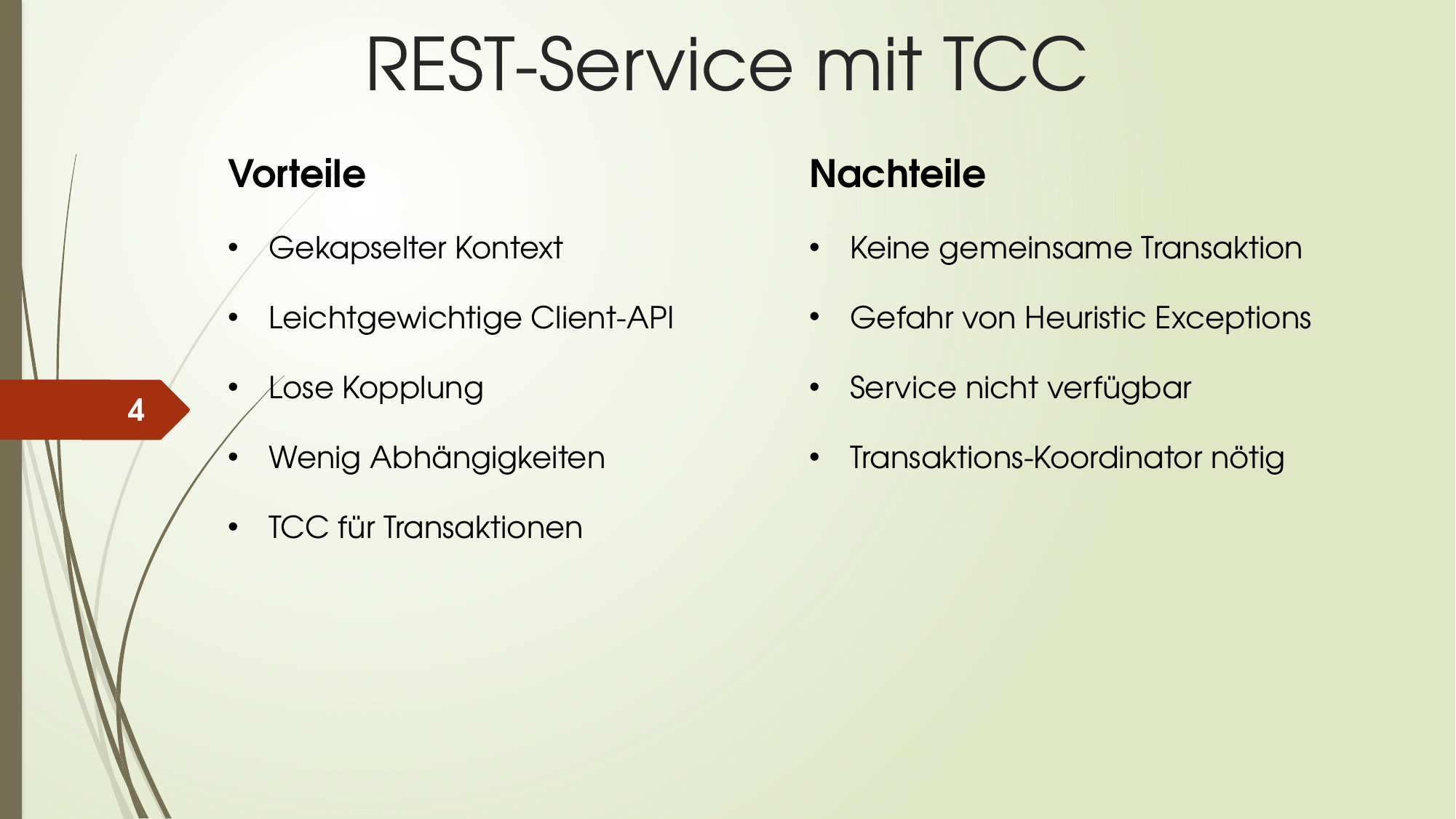

# REST-Service mit TCC
Vorteile
Gekapselter Kontext
Leichtgewichtige Client-API
Lose Kopplung
Wenig Abhängigkeiten
TCC für Transaktionen

Nachteile
Keine gemeinsame Transaktion
Gefahr von Heuristic Exceptions
Service nicht verfügbar
Transaktions-Koordinator nötig

4